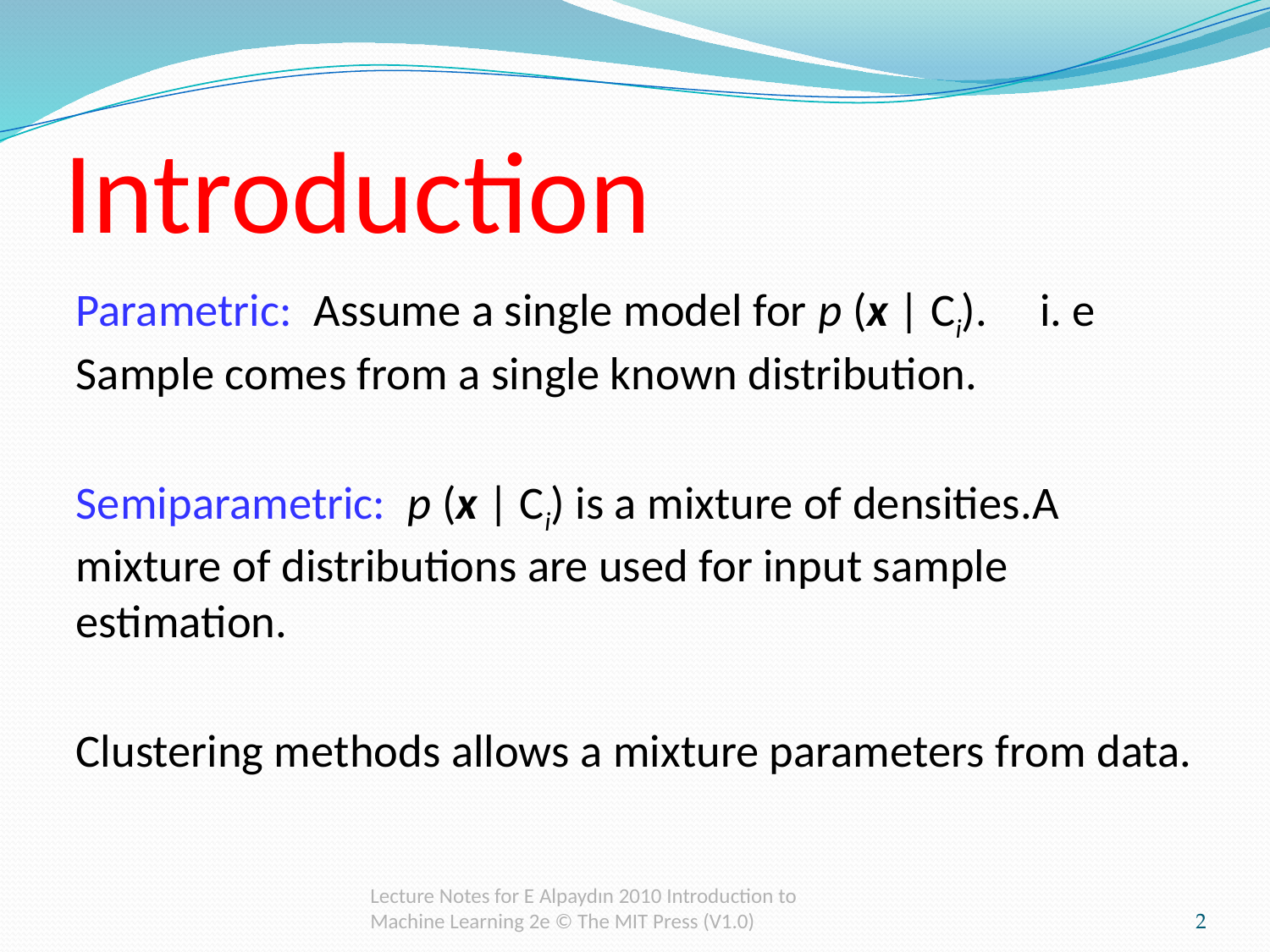

# Introduction
Parametric:  Assume a single model for p (x | Ci).     i. e Sample comes from a single known distribution.

Semiparametric:  p (x | Ci) is a mixture of densities.A mixture of distributions are used for input sample estimation.

Clustering methods allows a mixture parameters from data.

Lecture Notes for E Alpaydın 2010 Introduction to Machine Learning 2e © The MIT Press (V1.0)
2